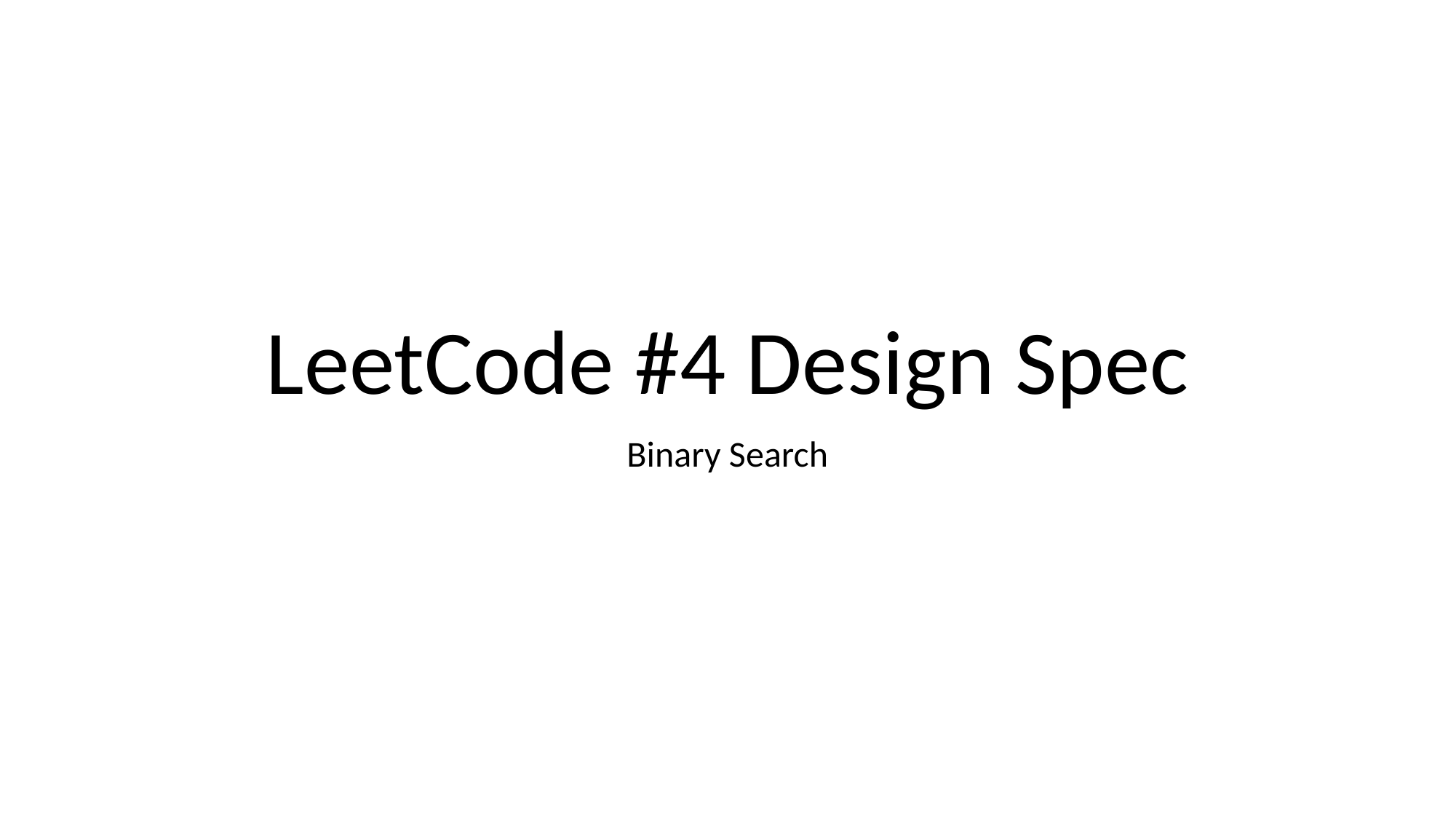

# LeetCode #4 Design Spec
Binary Search